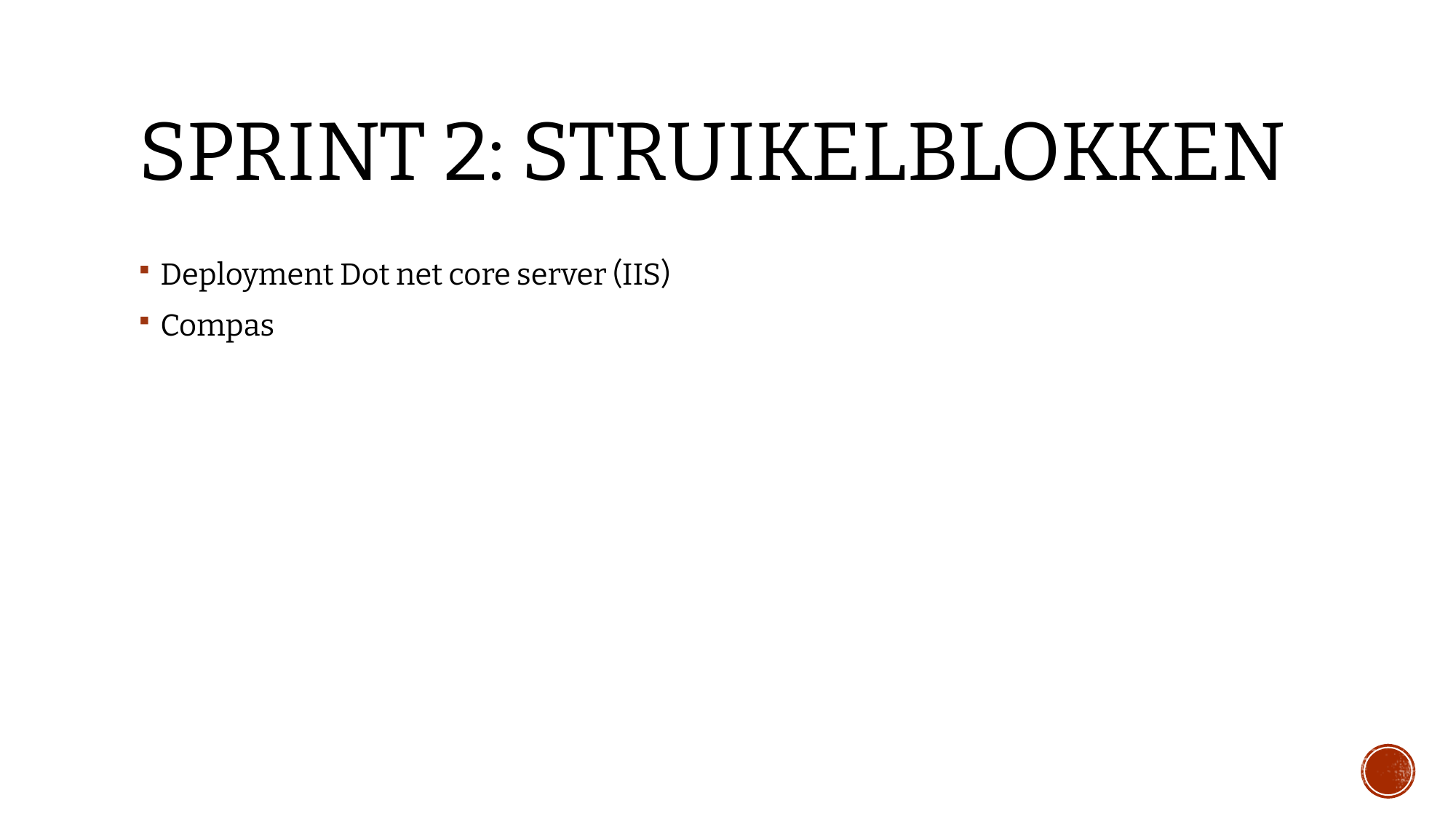

# Sprint 2: struikelblokken
Deployment Dot net core server (IIS)
Compas